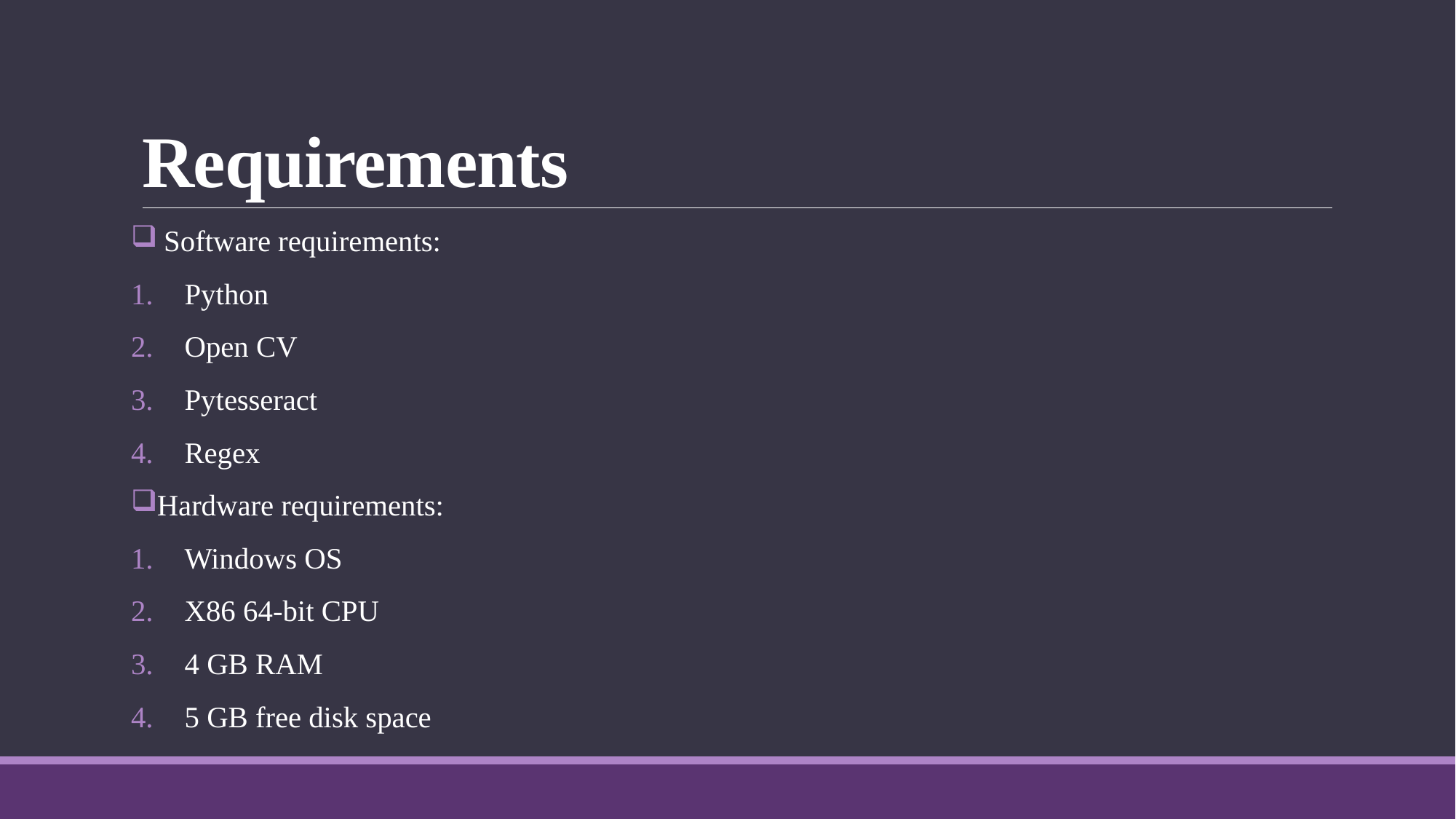

# Requirements
 Software requirements:
Python
Open CV
Pytesseract
Regex
Hardware requirements:
Windows OS
X86 64-bit CPU
4 GB RAM
5 GB free disk space